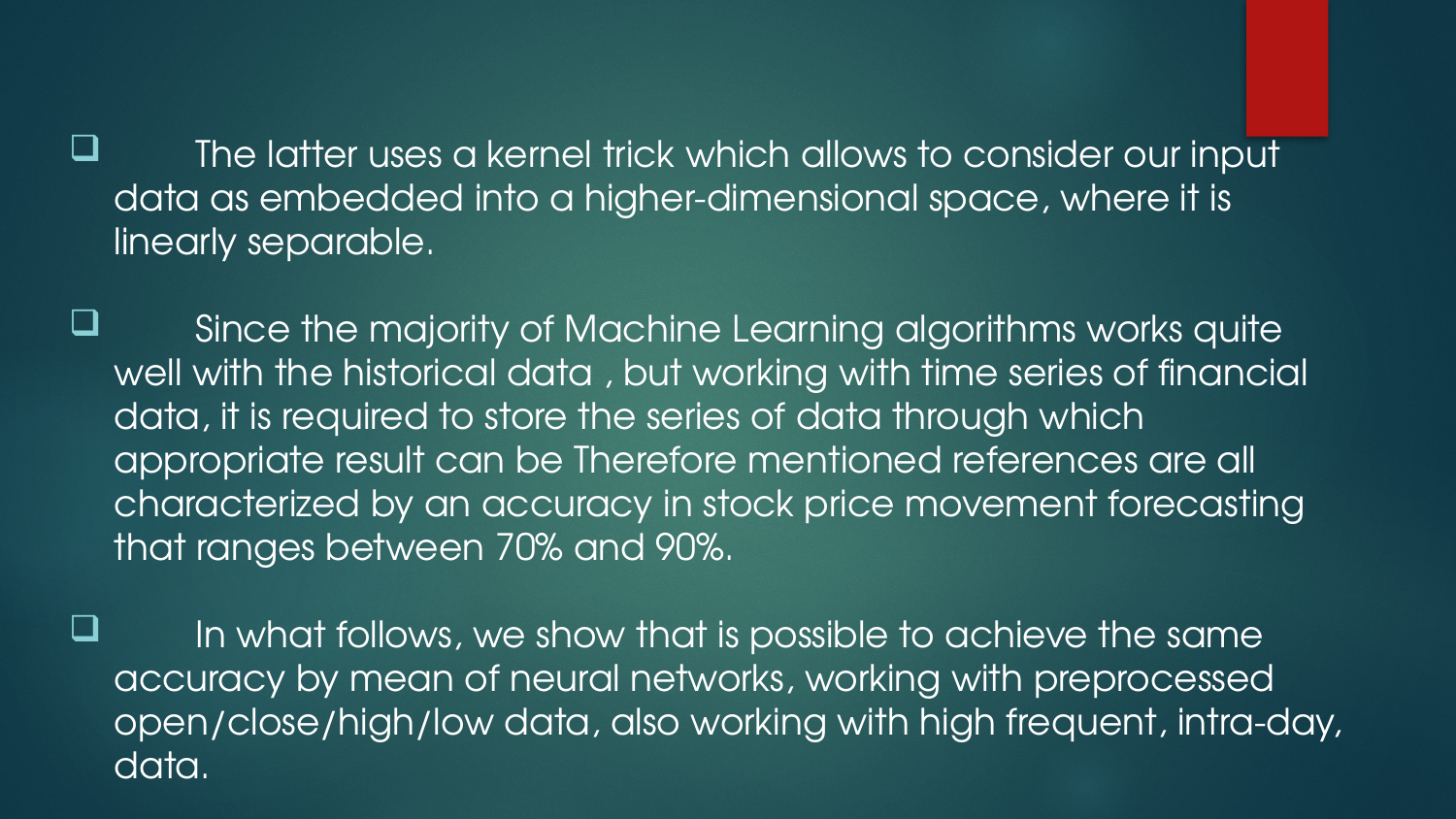

The latter uses a kernel trick which allows to consider our input data as embedded into a higher-dimensional space, where it is linearly separable.

        Since the majority of Machine Learning algorithms works quite well with the historical data , but working with time series of financial data, it is required to store the series of data through which appropriate result can be Therefore mentioned references are all characterized by an accuracy in stock price movement forecasting that ranges between 70% and 90%.

        In what follows, we show that is possible to achieve the same accuracy by mean of neural networks, working with preprocessed open/close/high/low data, also working with high frequent, intra-day, data.